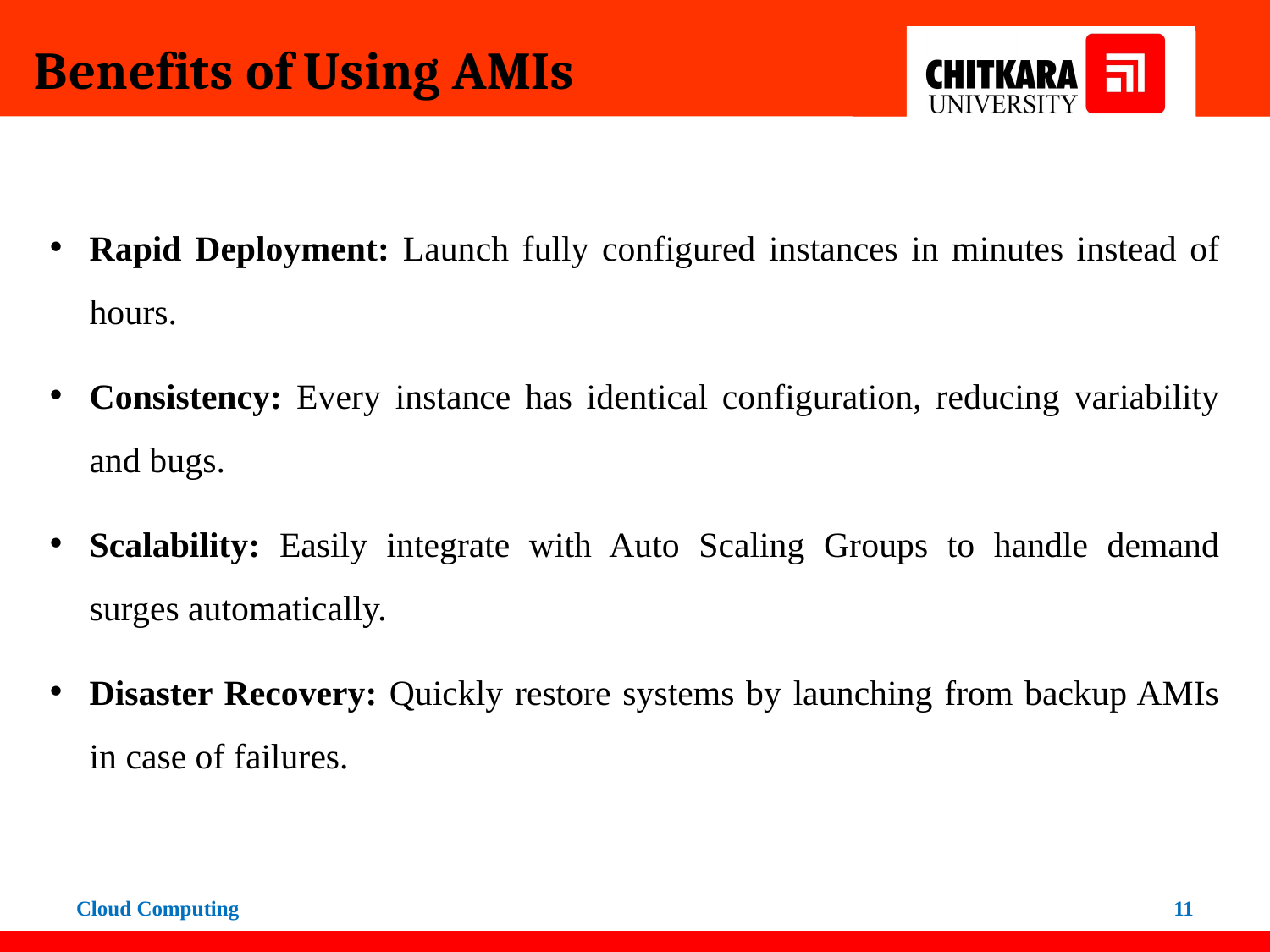

Benefits of Using AMIs

Rapid Deployment: Launch fully configured instances in minutes instead of hours.
Consistency: Every instance has identical configuration, reducing variability and bugs.
Scalability: Easily integrate with Auto Scaling Groups to handle demand surges automatically.
Disaster Recovery: Quickly restore systems by launching from backup AMIs in case of failures.
Cloud Computing
11